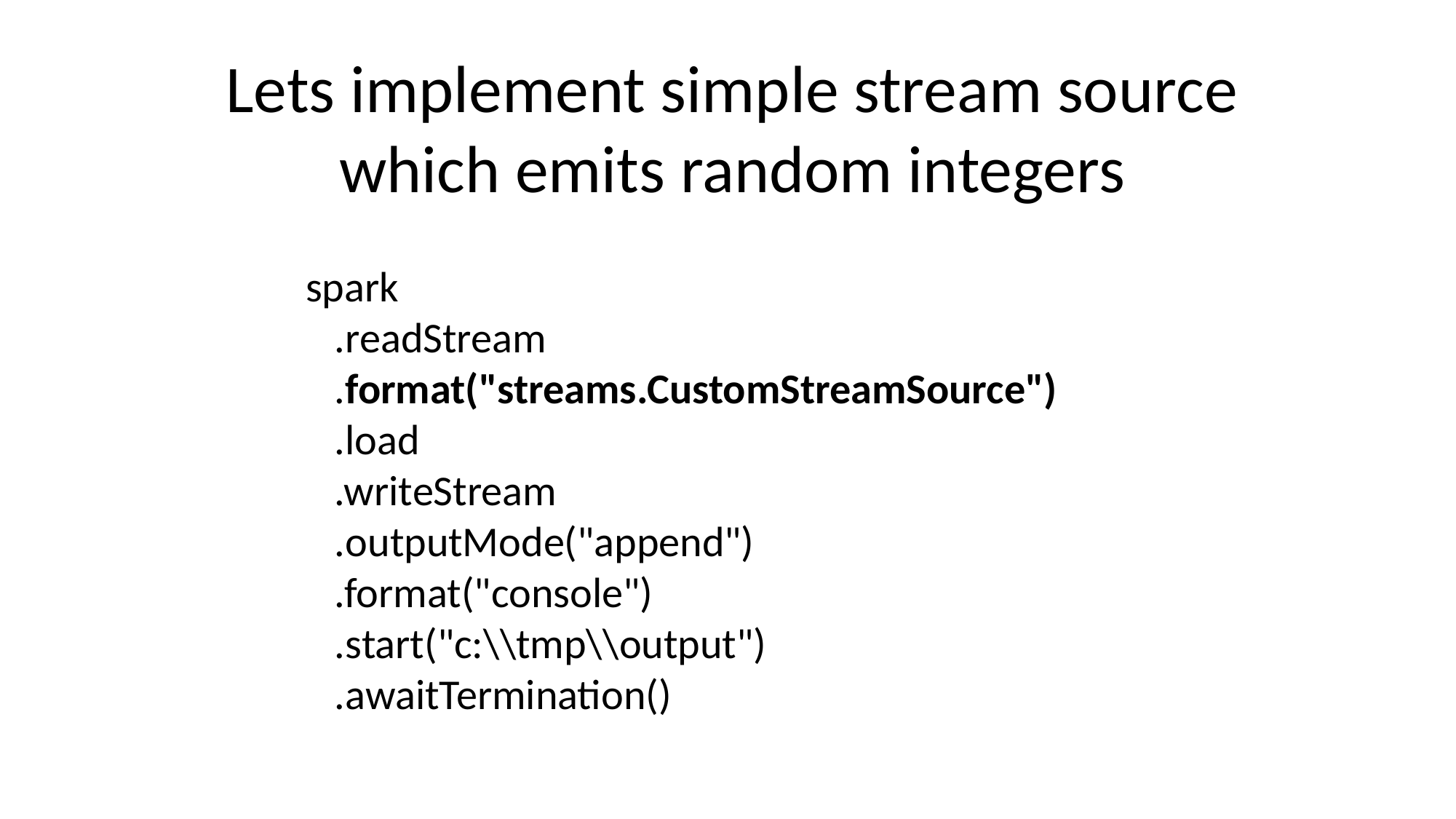

Lets implement simple stream source
which emits random integers
spark
   .readStream
   .format("streams.CustomStreamSource")
   .load
   .writeStream
   .outputMode("append")
   .format("console")
   .start("c:\\tmp\\output")
   .awaitTermination()